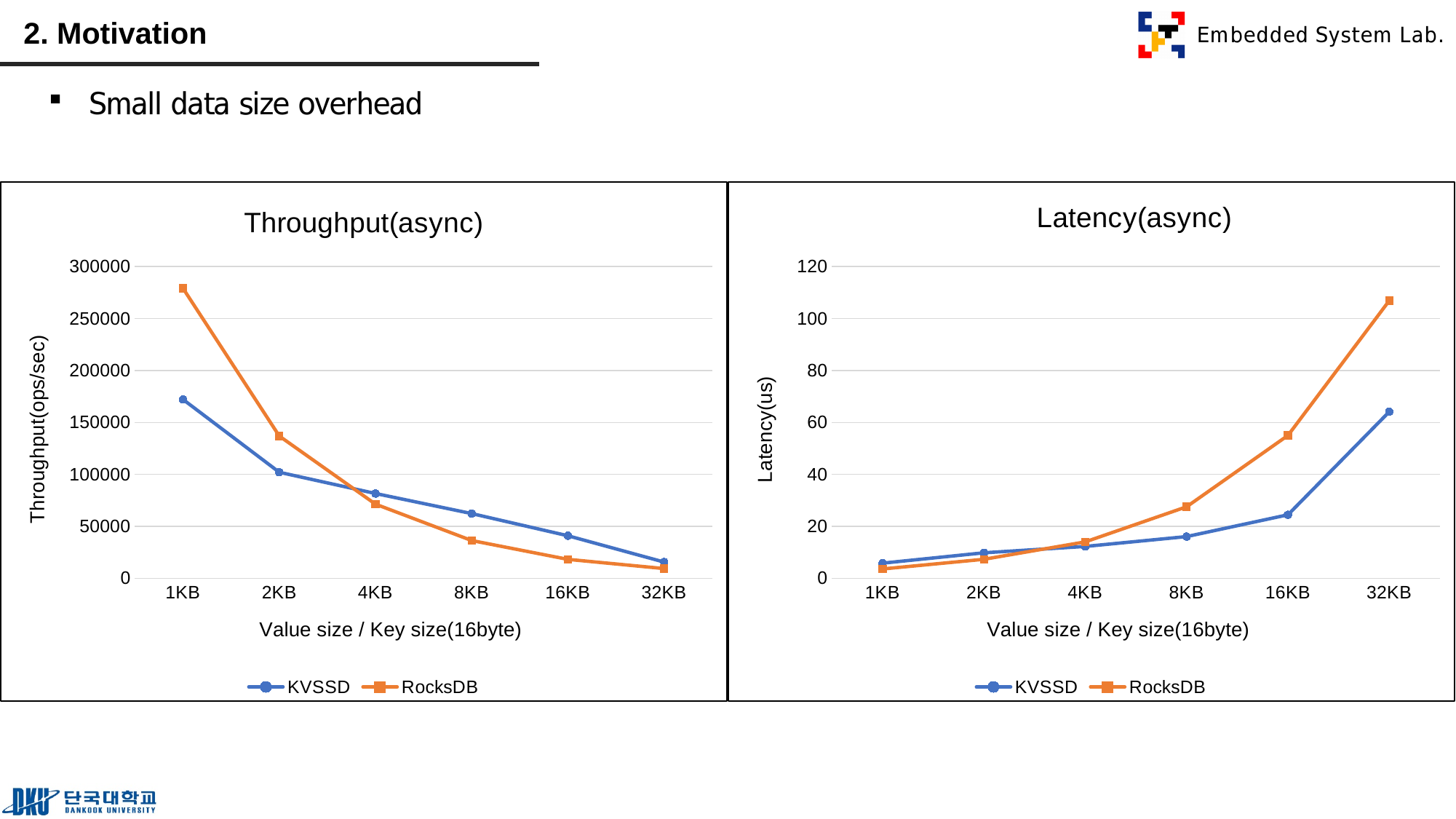

# 2. Motivation
Small data size overhead

### Chart: Throughput(async)

| Category |  |  |
|---|---|---|
| 1KB | 172061.05 | 279001.91 |
| 2KB | 101995.18 | 136880.22 |
| 4KB | 81592.89 | 71334.36 |
| 8KB | 62285.97 | 36332.18 |
| 16KB | 40915.04 | 18183.9 |
| 32KB | 15594.12 | 9356.21 |

### Chart: Latency(async)

| Category |  |  |
|---|---|---|
| 1KB | 5.811891 | 3.584205 |
| 2KB | 9.804385 | 7.305657 |
| 4KB | 12.25597 | 14.018489 |
| 8KB | 16.054979 | 27.523812 |
| 16KB | 24.440889 | 54.993707 |
| 32KB | 64.126719 | 106.88089 |